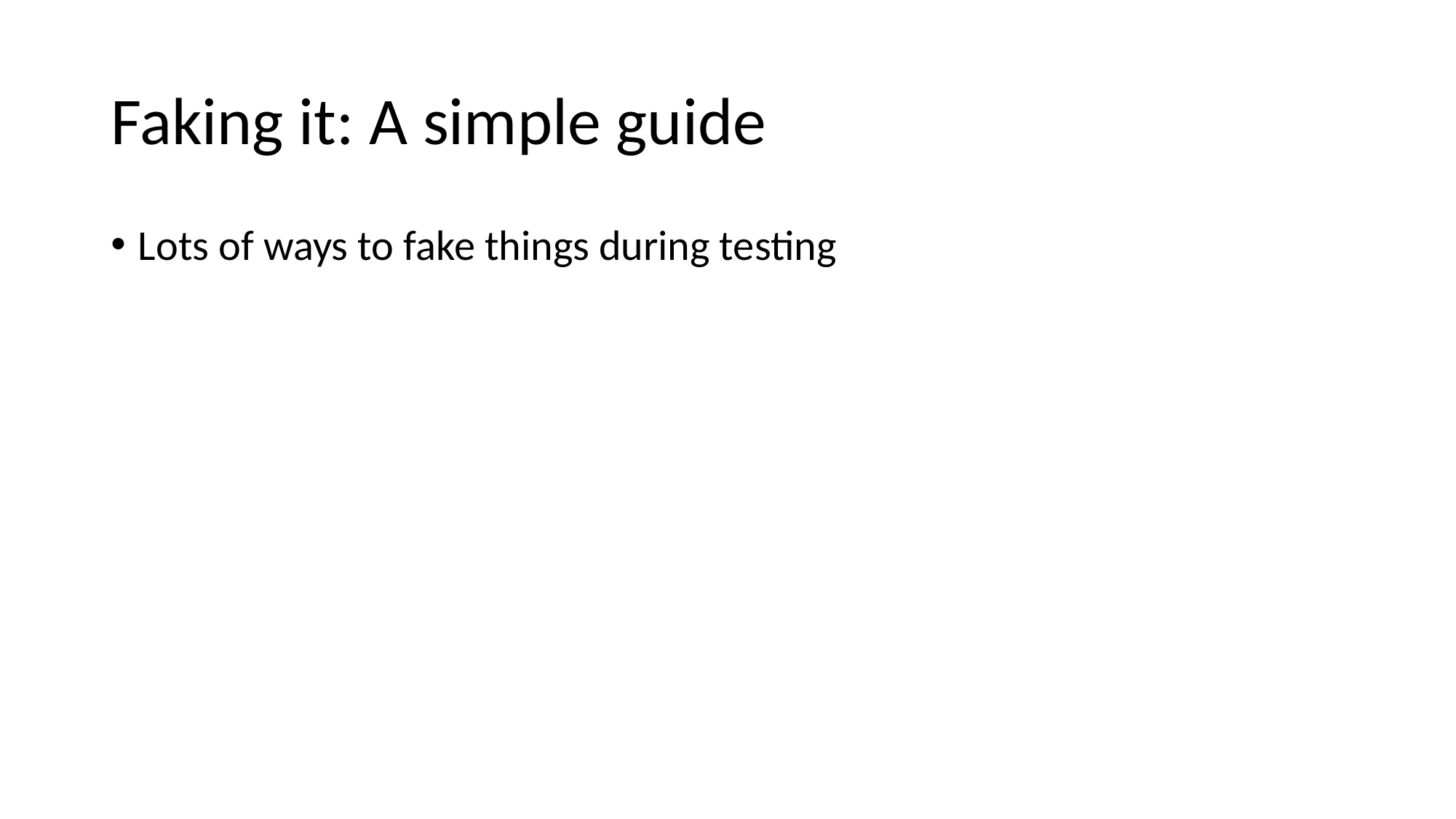

# Faking it: A simple guide
Lots of ways to fake things during testing